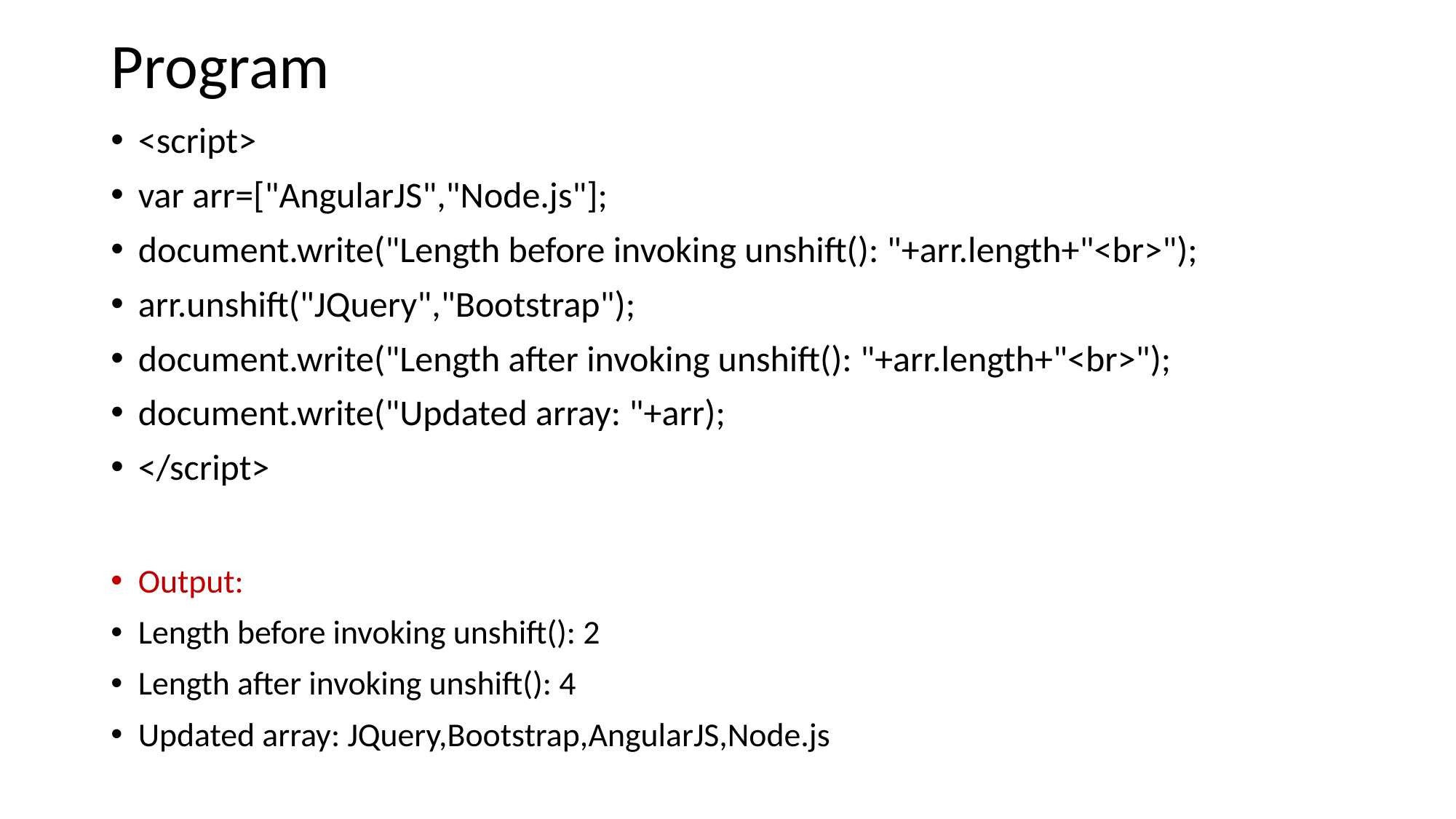

# Program
<script>
var arr=["AngularJS","Node.js"];
document.write("Length before invoking unshift(): "+arr.length+"<br>");
arr.unshift("JQuery","Bootstrap");
document.write("Length after invoking unshift(): "+arr.length+"<br>");
document.write("Updated array: "+arr);
</script>

Output:
Length before invoking unshift(): 2
Length after invoking unshift(): 4
Updated array: JQuery,Bootstrap,AngularJS,Node.js